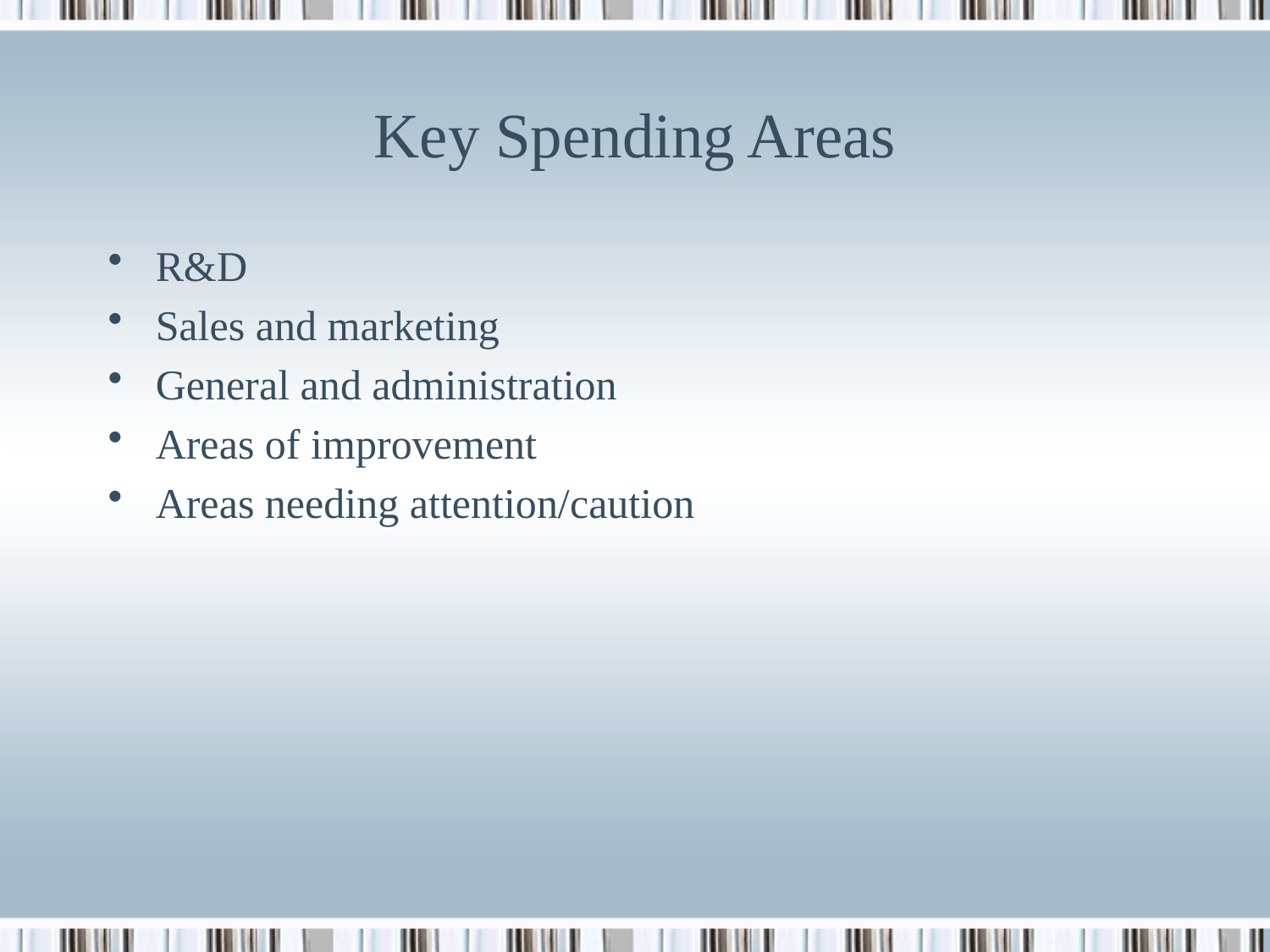

# Key Spending Areas
R&D
Sales and marketing
General and administration
Areas of improvement
Areas needing attention/caution